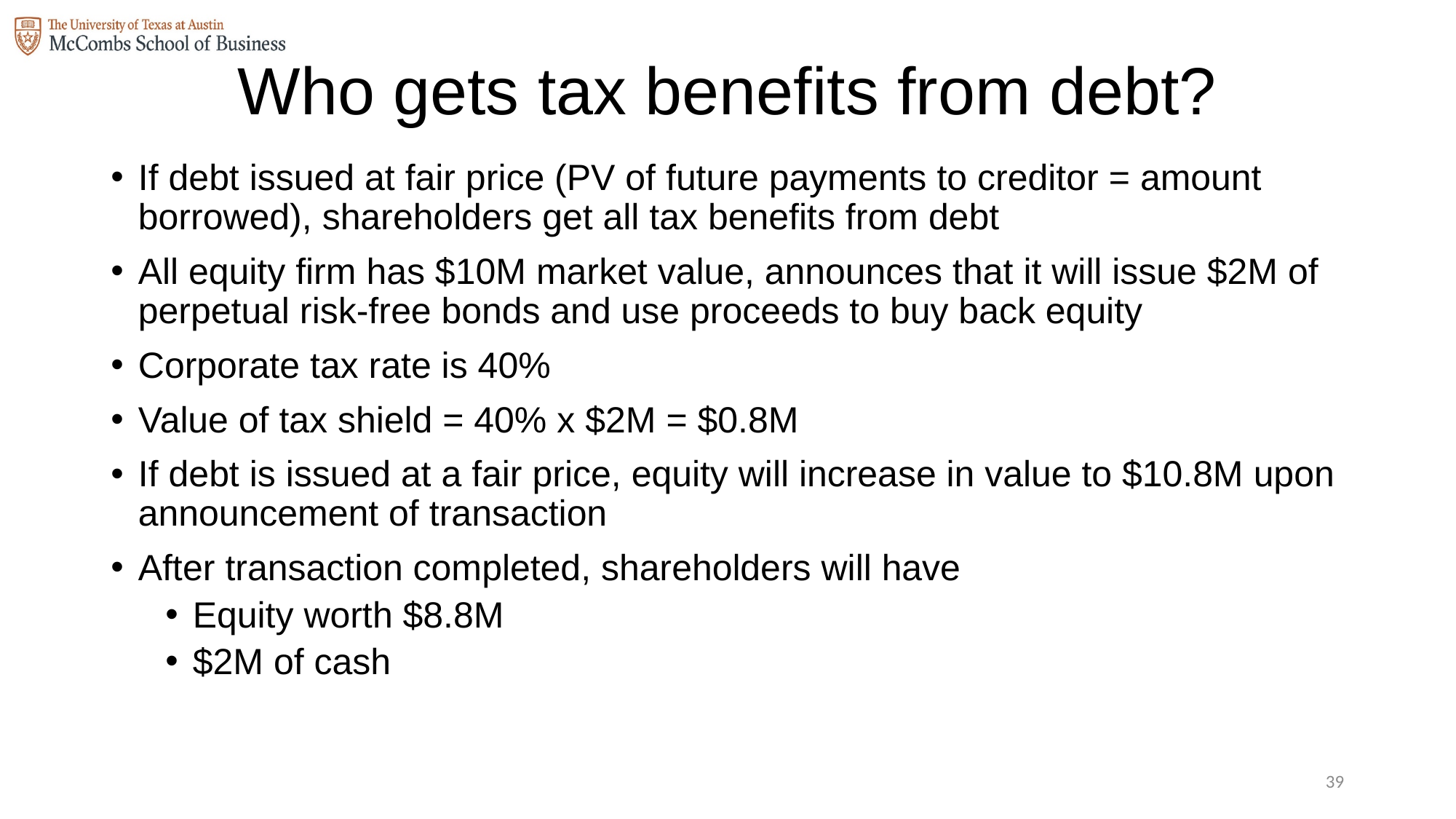

# Who gets tax benefits from debt?
If debt issued at fair price (PV of future payments to creditor = amount borrowed), shareholders get all tax benefits from debt
All equity firm has $10M market value, announces that it will issue $2M of perpetual risk-free bonds and use proceeds to buy back equity
Corporate tax rate is 40%
Value of tax shield = 40% x $2M = $0.8M
If debt is issued at a fair price, equity will increase in value to $10.8M upon announcement of transaction
After transaction completed, shareholders will have
Equity worth $8.8M
$2M of cash
39